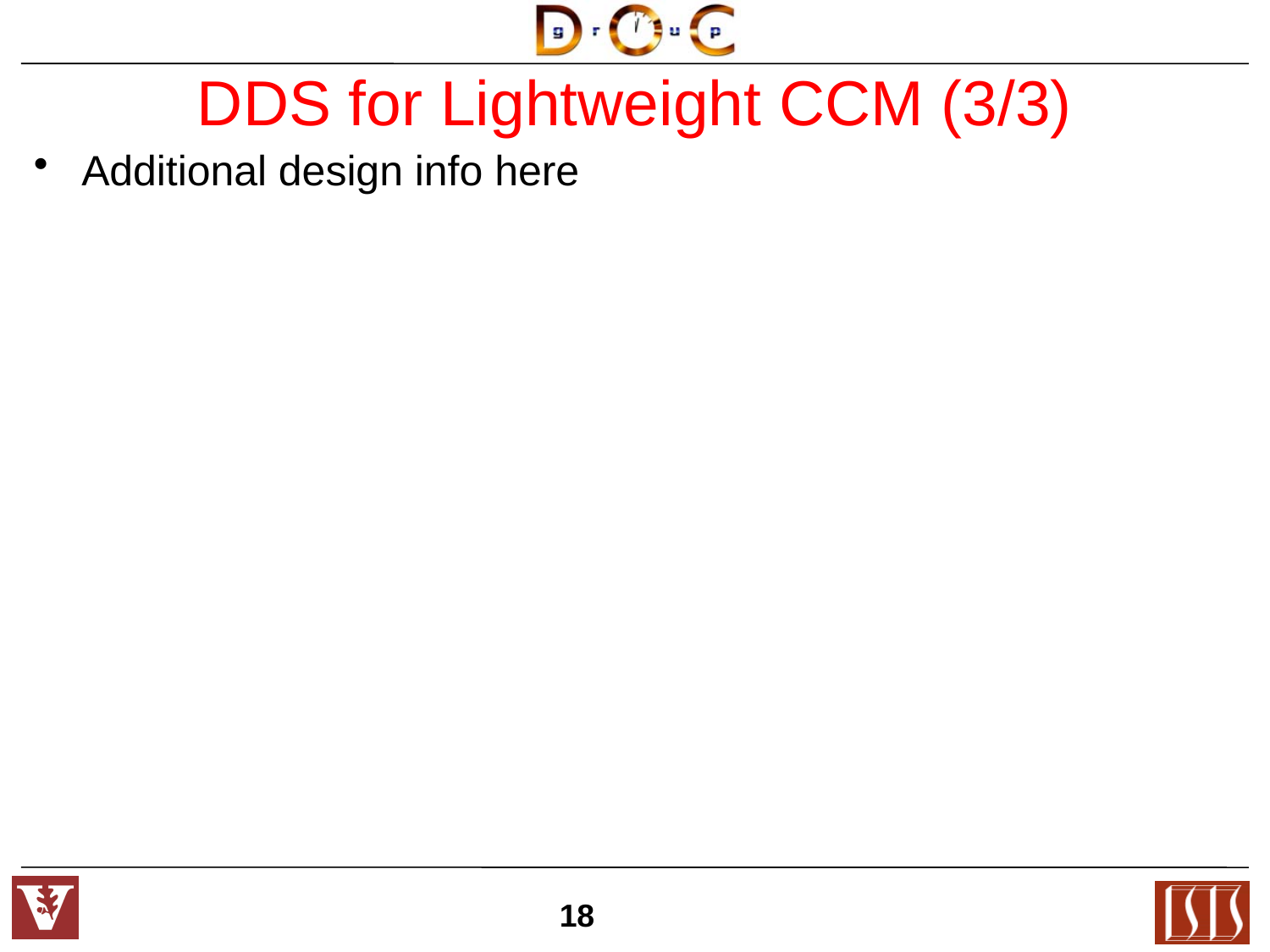

# DDS for Lightweight CCM (3/3)
Additional design info here